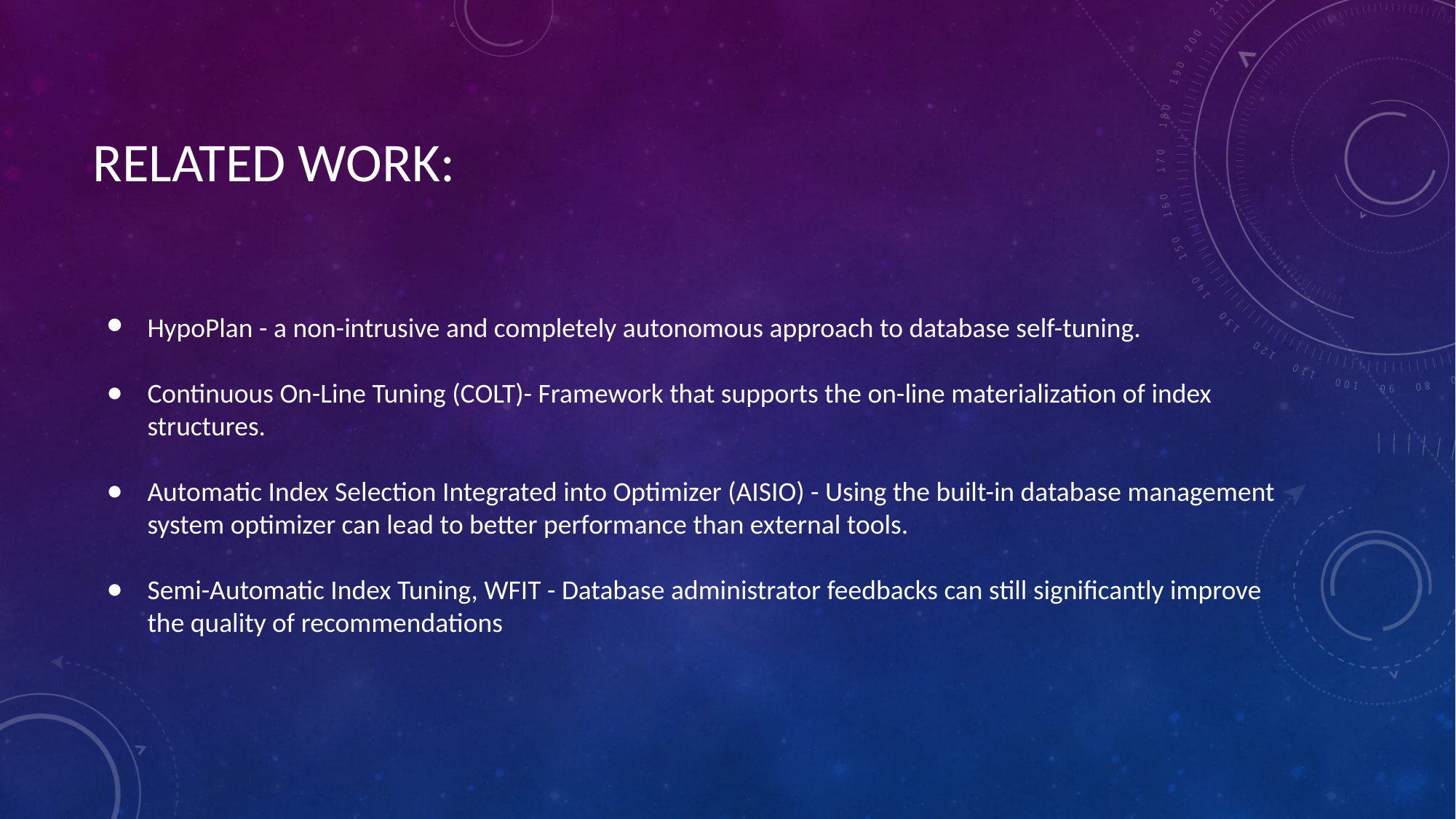

# RELATED WORK:
HypoPlan - a non-intrusive and completely autonomous approach to database self-tuning.

Continuous On-Line Tuning (COLT)- Framework that supports the on-line materialization of index structures.

Automatic Index Selection Integrated into Optimizer (AISIO) - Using the built-in database management system optimizer can lead to better performance than external tools.

Semi-Automatic Index Tuning, WFIT - Database administrator feedbacks can still significantly improve the quality of recommendations